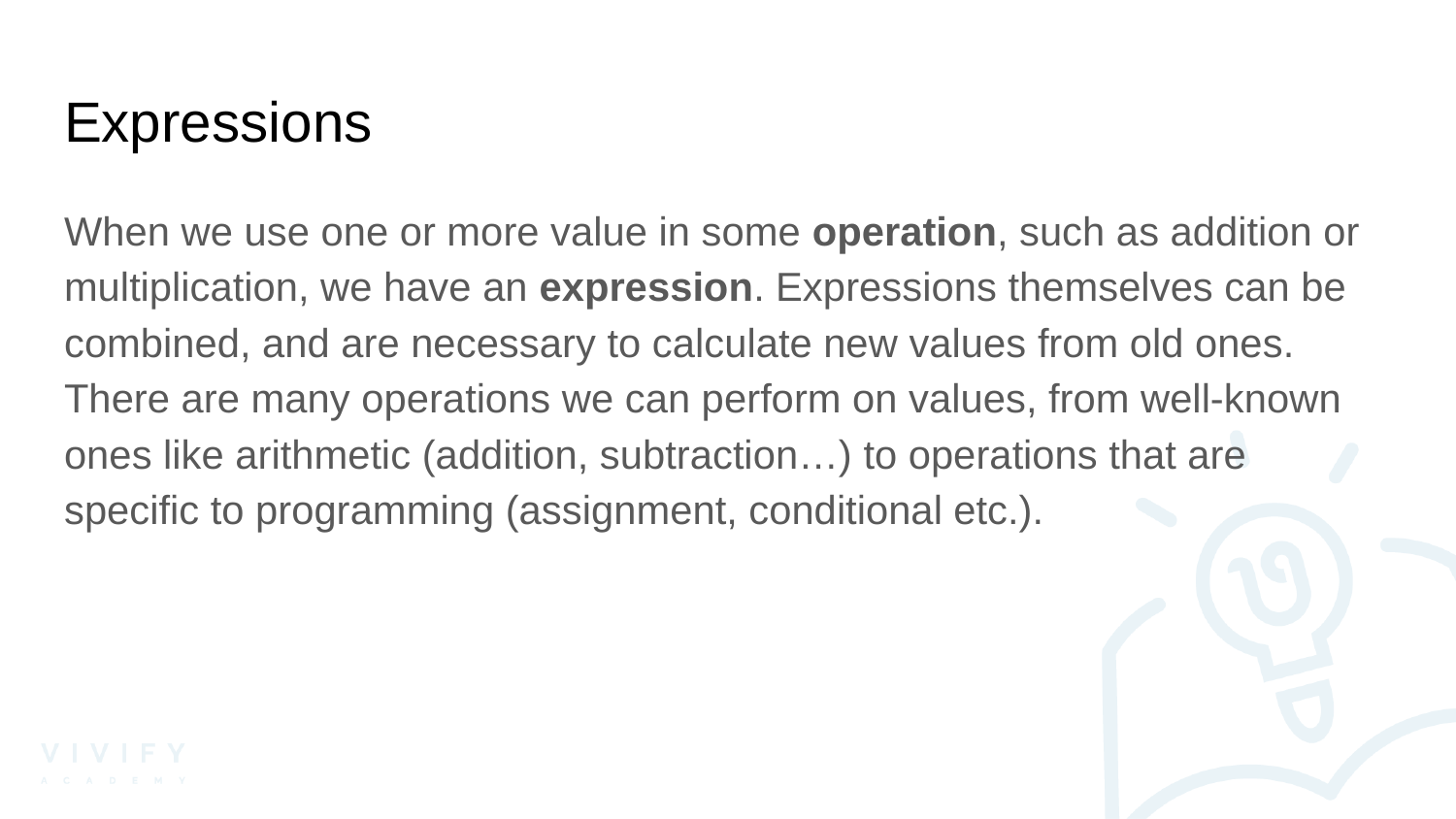

# Expressions
When we use one or more value in some operation, such as addition or multiplication, we have an expression. Expressions themselves can be combined, and are necessary to calculate new values from old ones. There are many operations we can perform on values, from well-known ones like arithmetic (addition, subtraction…) to operations that are specific to programming (assignment, conditional etc.).